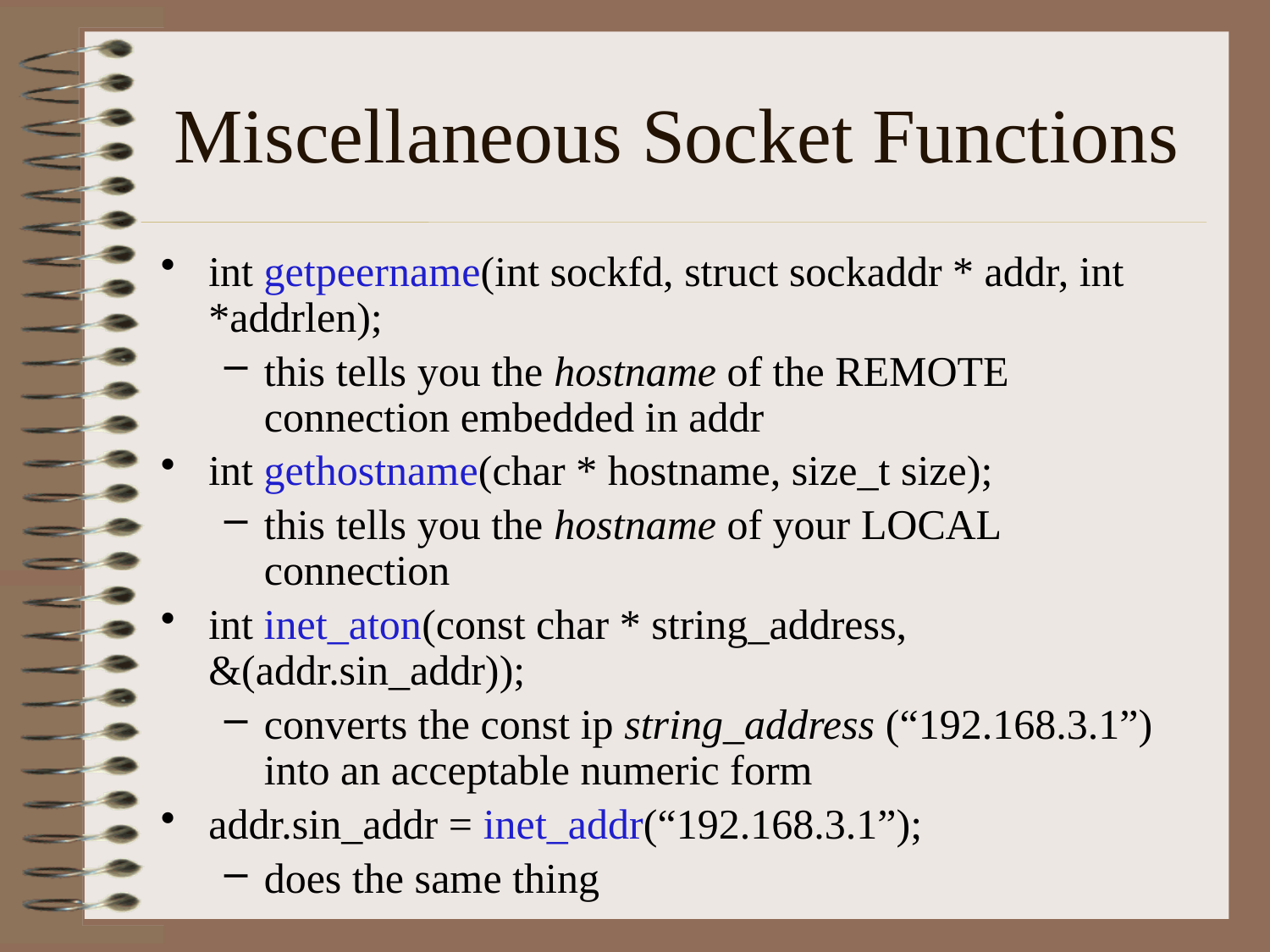

# Miscellaneous Socket Functions
int getpeername(int sockfd, struct sockaddr * addr, int *addrlen);
this tells you the hostname of the REMOTE connection embedded in addr
int gethostname(char * hostname, size_t size);
this tells you the hostname of your LOCAL connection
int inet_aton(const char * string_address, &(addr.sin_addr));
converts the const ip string_address (“192.168.3.1”) into an acceptable numeric form
addr.sin_addr = inet_addr(“192.168.3.1”);
does the same thing